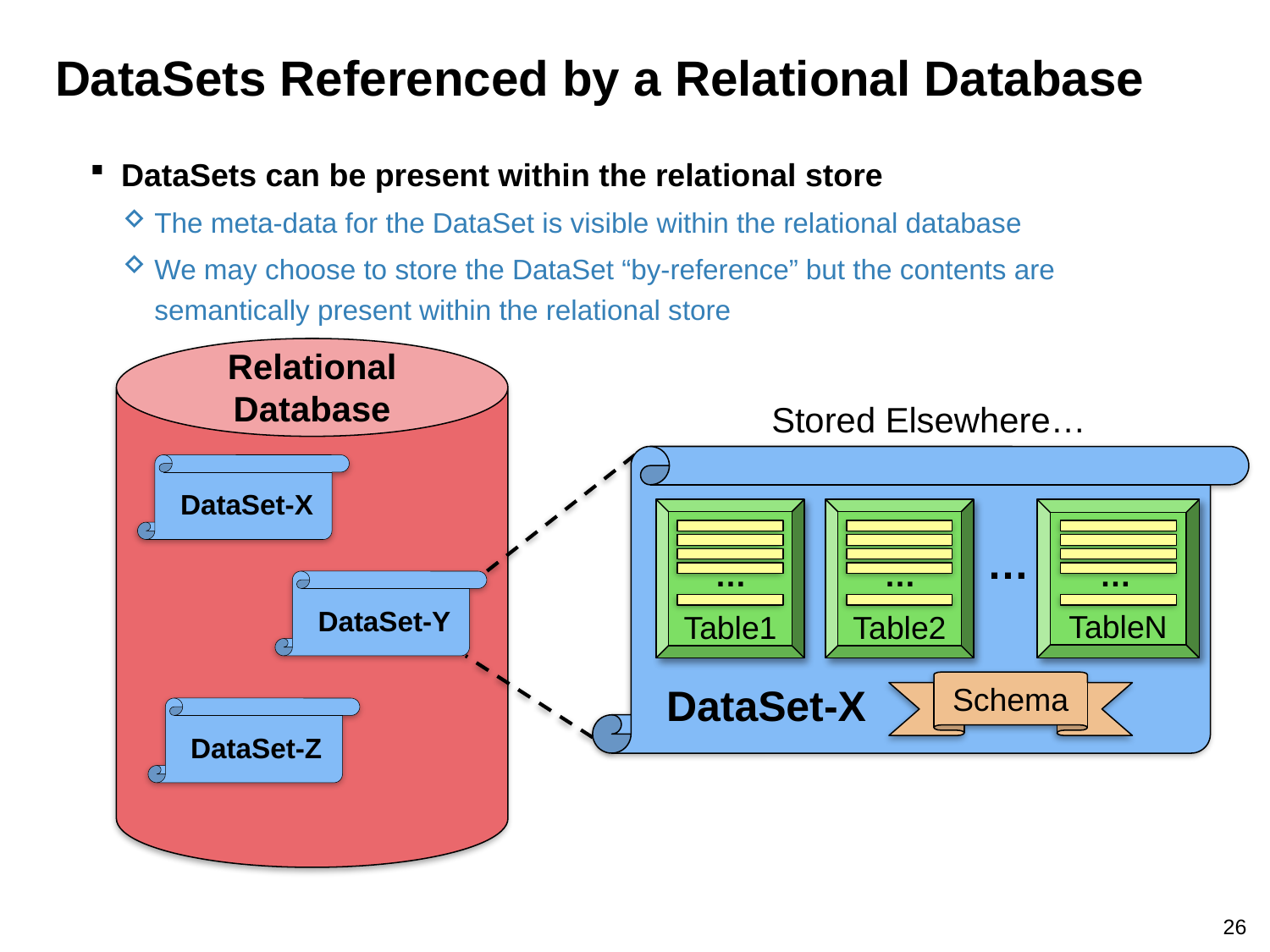

# DataSets Referenced by a Relational Database
DataSets can be present within the relational store
The meta-data for the DataSet is visible within the relational database
We may choose to store the DataSet “by-reference” but the contents are semantically present within the relational store

Relational
Database
Stored Elsewhere…

Table1

…

Table2

…

TableN

…

…
Schema
DataSet-X

DataSet-X

DataSet-Y

DataSet-Z
26